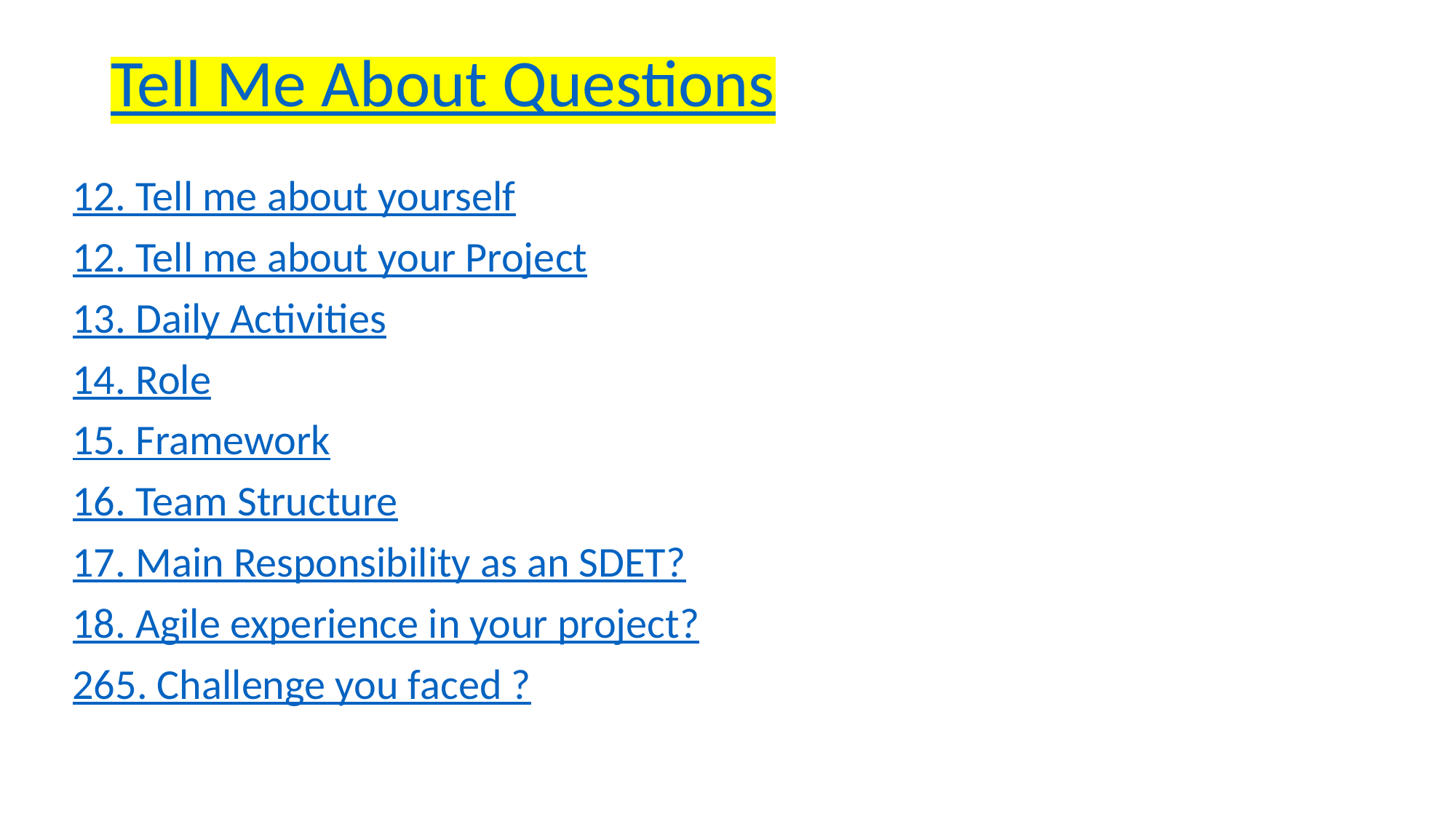

# Tell Me About Questions
12. Tell me about yourself
12. Tell me about your Project
13. Daily Activities
14. Role
15. Framework
16. Team Structure
17. Main Responsibility as an SDET?
18. Agile experience in your project?
265. Challenge you faced ?